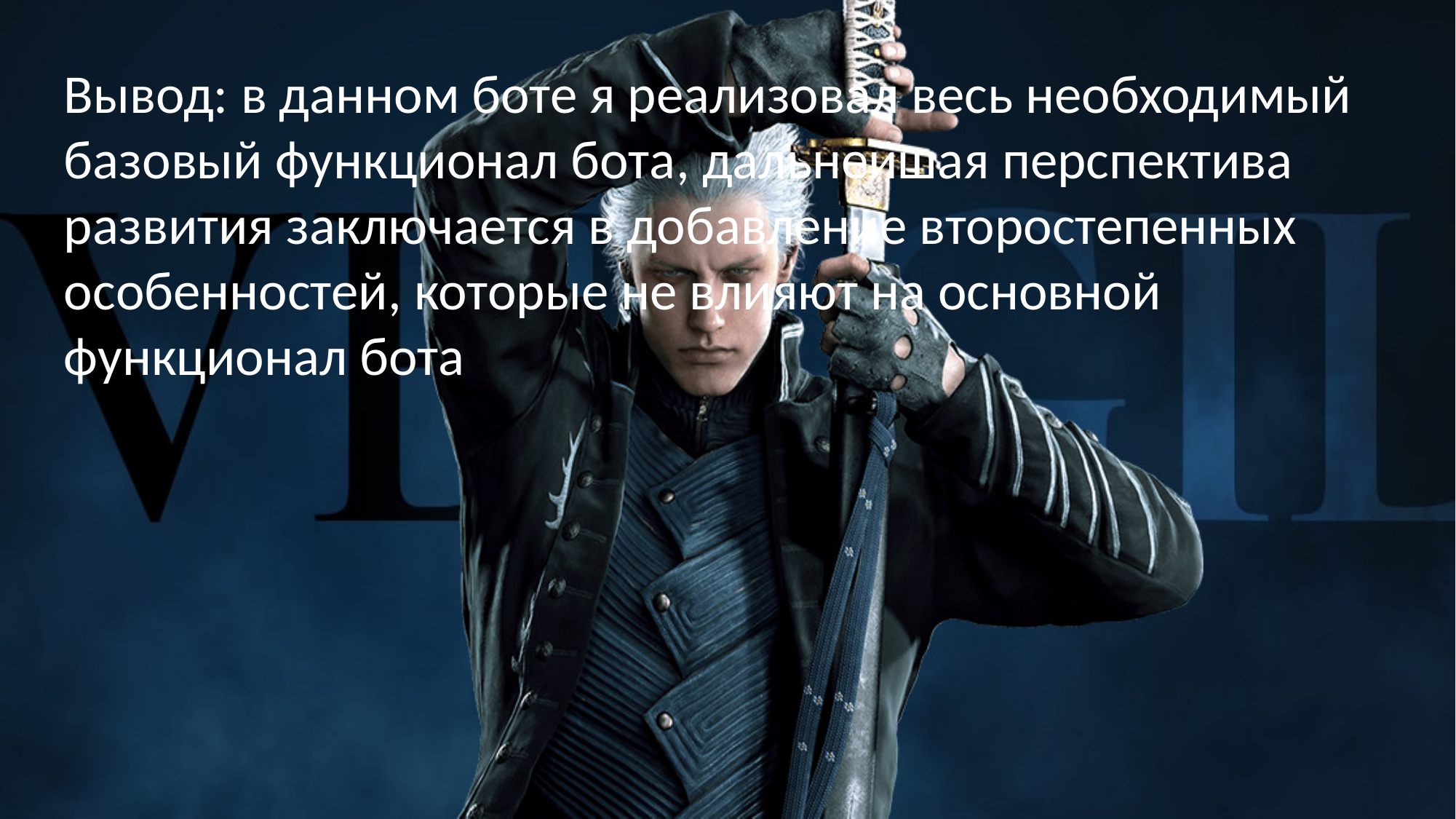

Вывод: в данном боте я реализовал весь необходимый базовый функционал бота, дальнейшая перспектива развития заключается в добавление второстепенных особенностей, которые не влияют на основной функционал бота